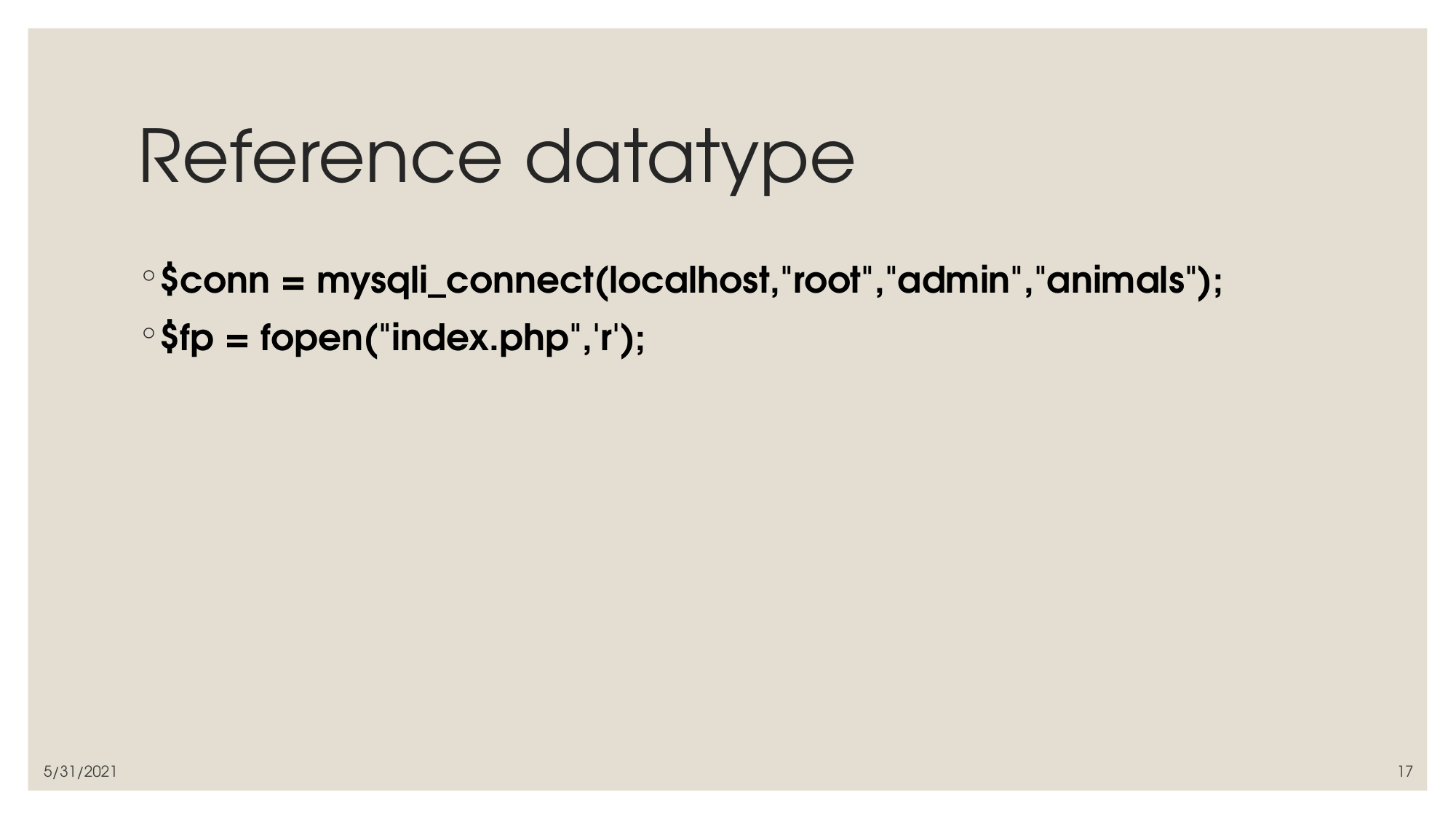

# Reference datatype
$conn = mysqli_connect(localhost,"root","admin","animals");
$fp = fopen("index.php",'r');

5/31/2021
17